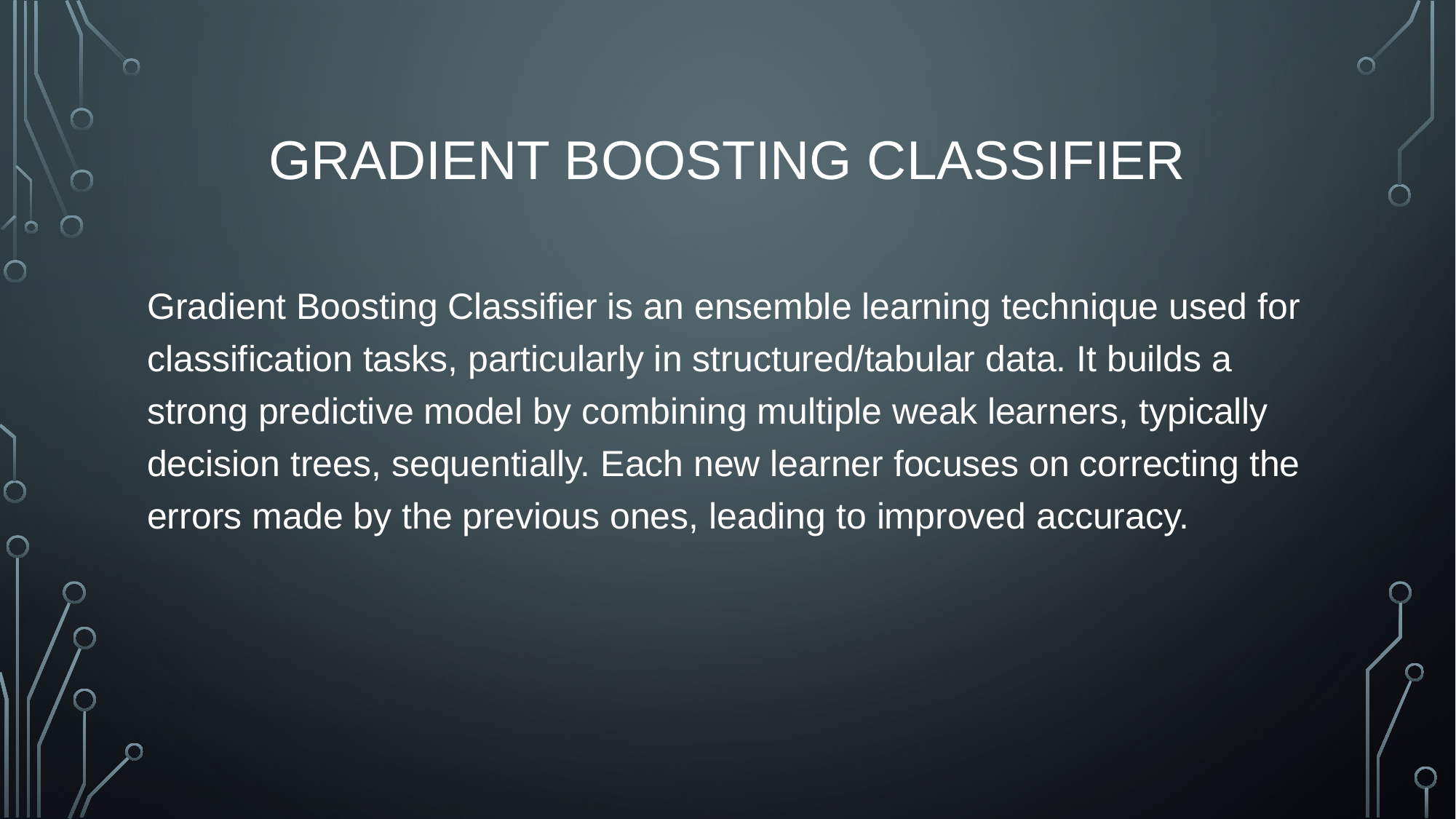

# Gradient Boosting Classifier
Gradient Boosting Classifier is an ensemble learning technique used for classification tasks, particularly in structured/tabular data. It builds a strong predictive model by combining multiple weak learners, typically decision trees, sequentially. Each new learner focuses on correcting the errors made by the previous ones, leading to improved accuracy.